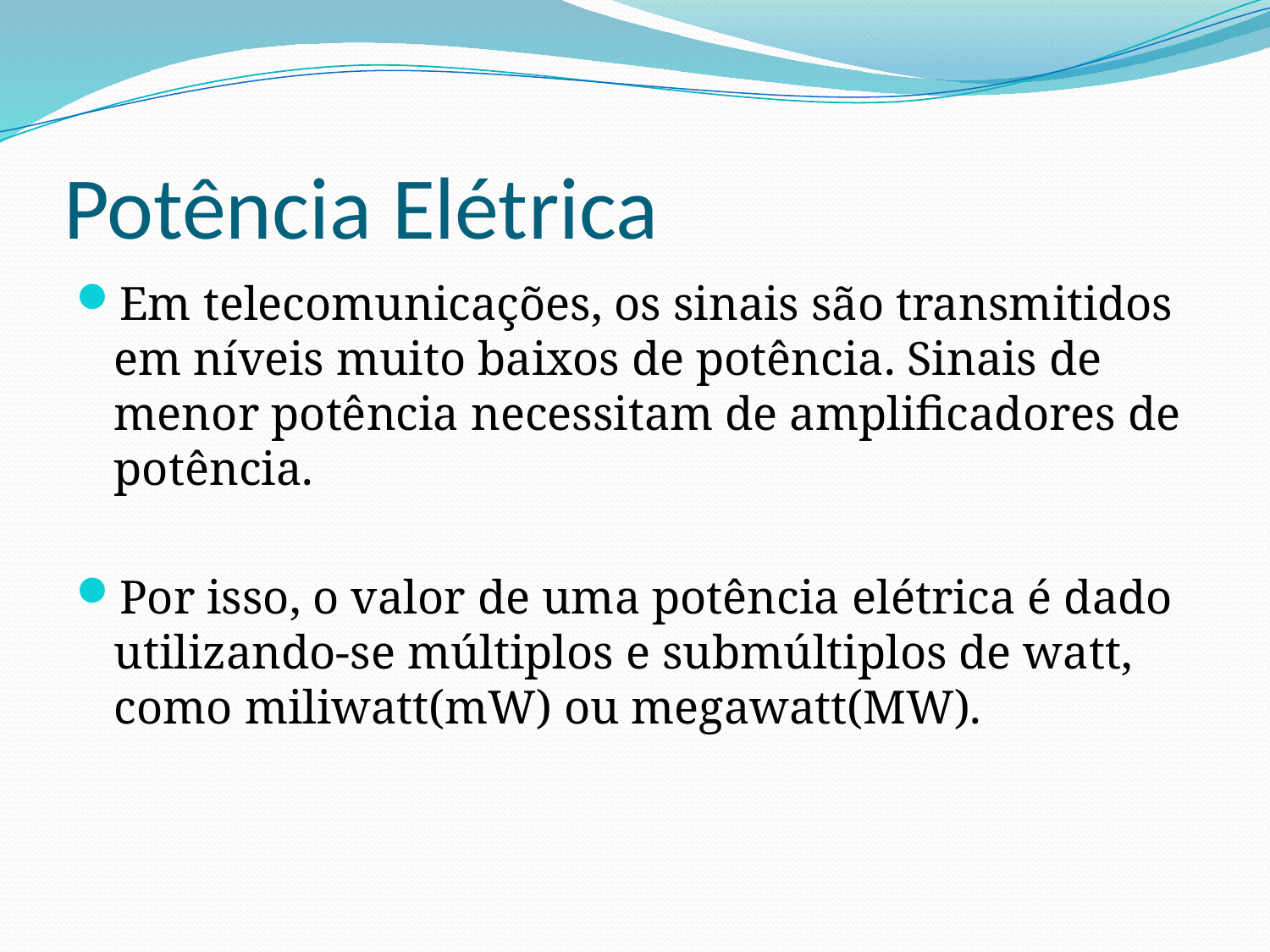

# Potência Elétrica
Em telecomunicações, os sinais são transmitidos em níveis muito baixos de potência. Sinais de menor potência necessitam de amplificadores de potência.

Por isso, o valor de uma potência elétrica é dado utilizando-se múltiplos e submúltiplos de watt, como miliwatt(mW) ou megawatt(MW).